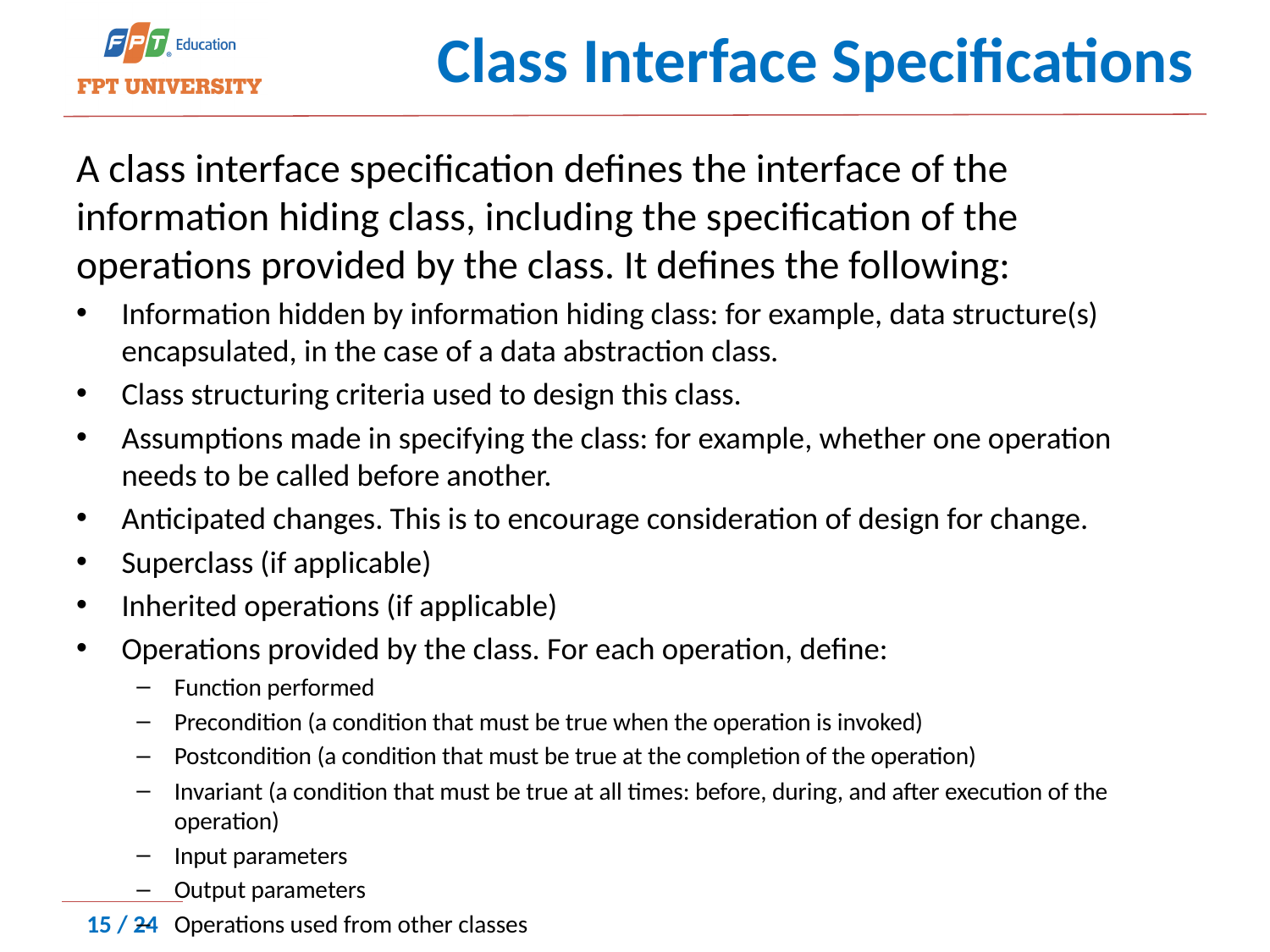

# Class Interface Specifications
A class interface specification defines the interface of the information hiding class, including the specification of the operations provided by the class. It defines the following:
Information hidden by information hiding class: for example, data structure(s) encapsulated, in the case of a data abstraction class.
Class structuring criteria used to design this class.
Assumptions made in specifying the class: for example, whether one operation needs to be called before another.
Anticipated changes. This is to encourage consideration of design for change.
Superclass (if applicable)
Inherited operations (if applicable)
Operations provided by the class. For each operation, define:
Function performed
Precondition (a condition that must be true when the operation is invoked)
Postcondition (a condition that must be true at the completion of the operation)
Invariant (a condition that must be true at all times: before, during, and after execution of the operation)
Input parameters
Output parameters
Operations used from other classes